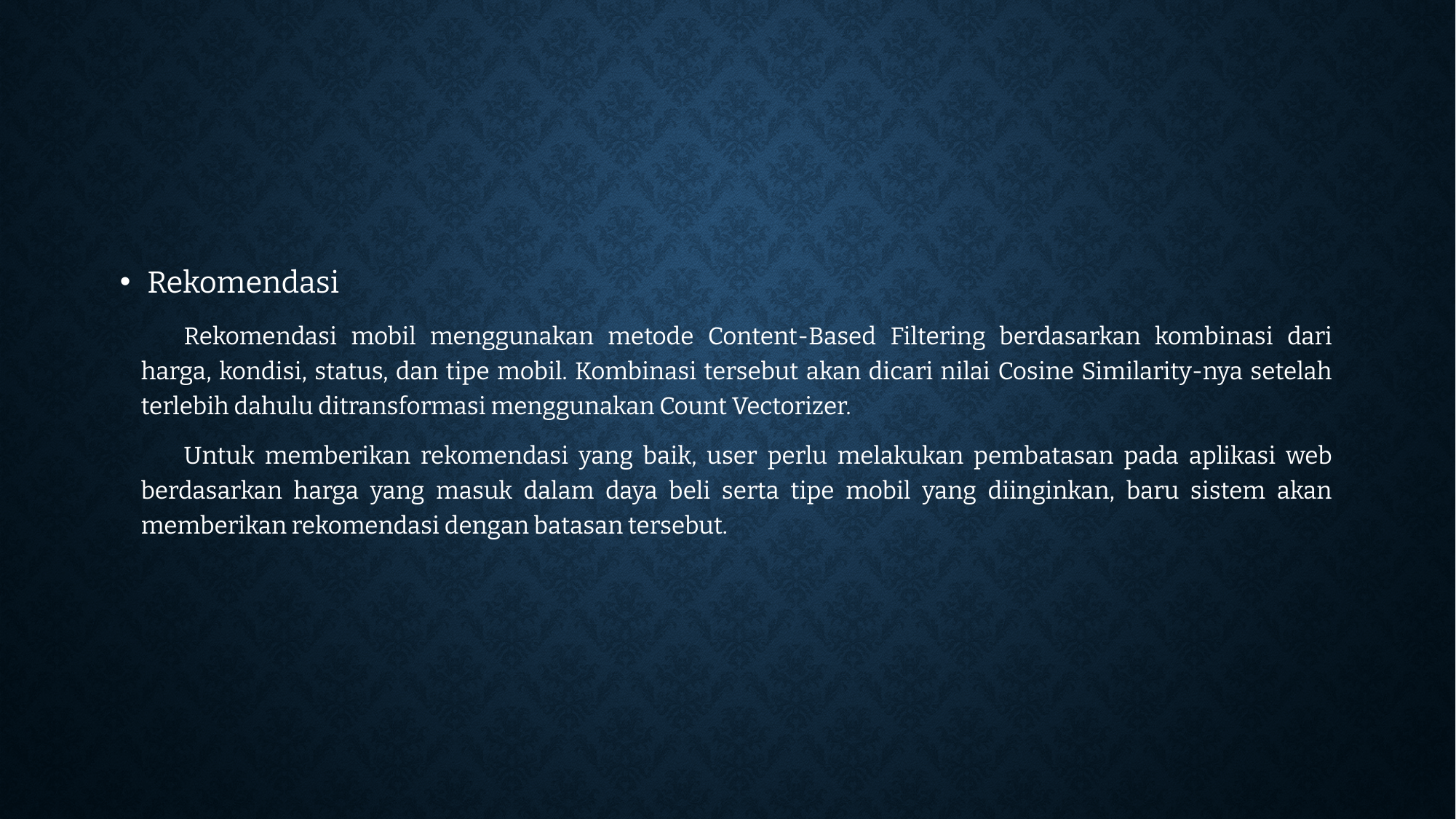

Rekomendasi
Rekomendasi mobil menggunakan metode Content-Based Filtering berdasarkan kombinasi dari harga, kondisi, status, dan tipe mobil. Kombinasi tersebut akan dicari nilai Cosine Similarity-nya setelah terlebih dahulu ditransformasi menggunakan Count Vectorizer.
Untuk memberikan rekomendasi yang baik, user perlu melakukan pembatasan pada aplikasi web berdasarkan harga yang masuk dalam daya beli serta tipe mobil yang diinginkan, baru sistem akan memberikan rekomendasi dengan batasan tersebut.